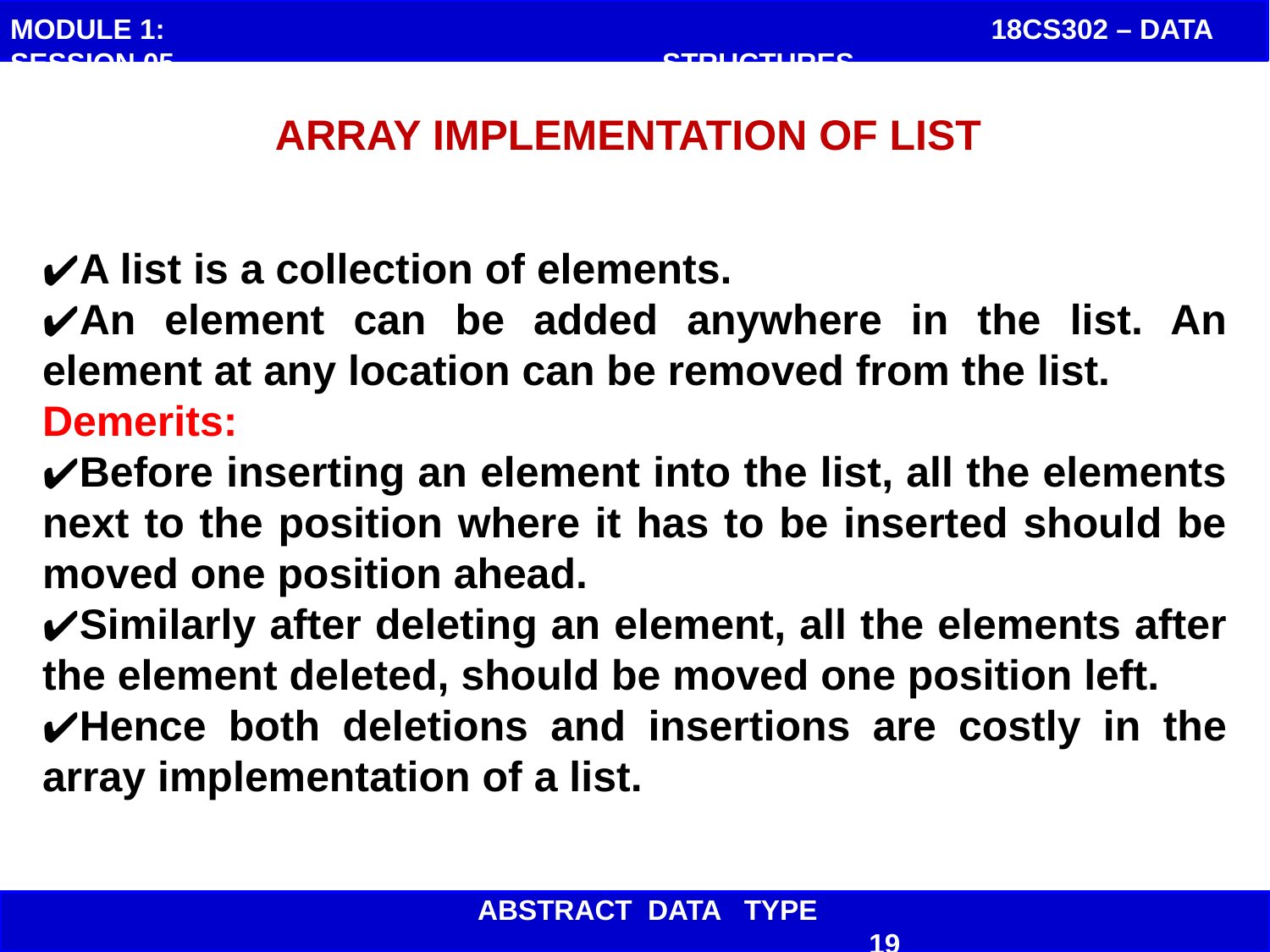

MODULE 1: SESSION 05
                                          18CS302 – DATA  STRUCTURES
# ARRAY IMPLEMENTATION OF LIST

A list is a collection of elements.
An element can be added anywhere in the list. An element at any location can be removed from the list.
Demerits:
Before inserting an element into the list, all the elements next to the position where it has to be inserted should be moved one position ahead.
Similarly after deleting an element, all the elements after the element deleted, should be moved one position left.
Hence both deletions and insertions are costly in the array implementation of a list.

    ABSTRACT  DATA   TYPE                                                                                                               19